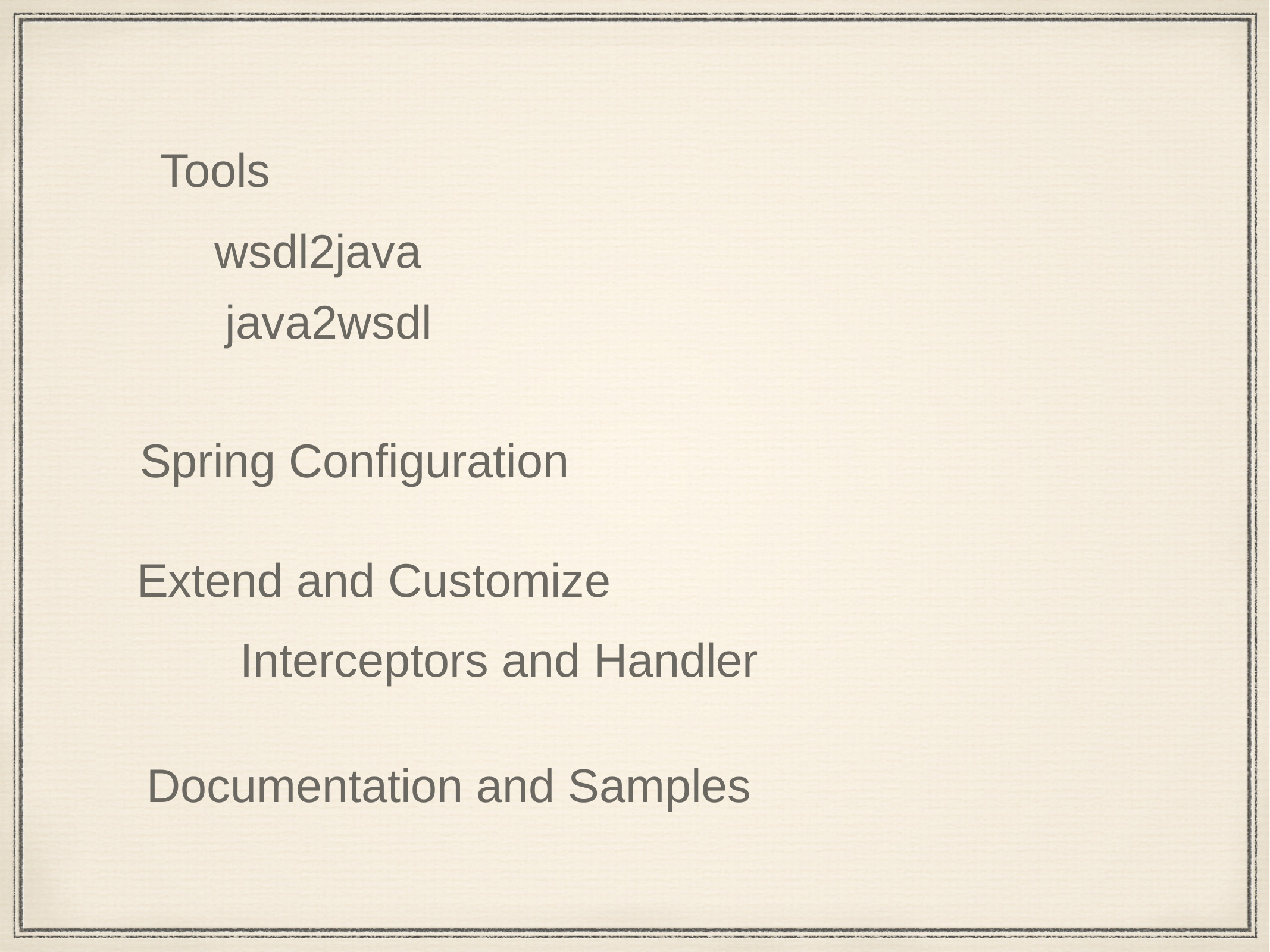

Tools
wsdl2java
java2wsdl
Spring Configuration
Extend and Customize
Interceptors and Handler
Documentation and Samples